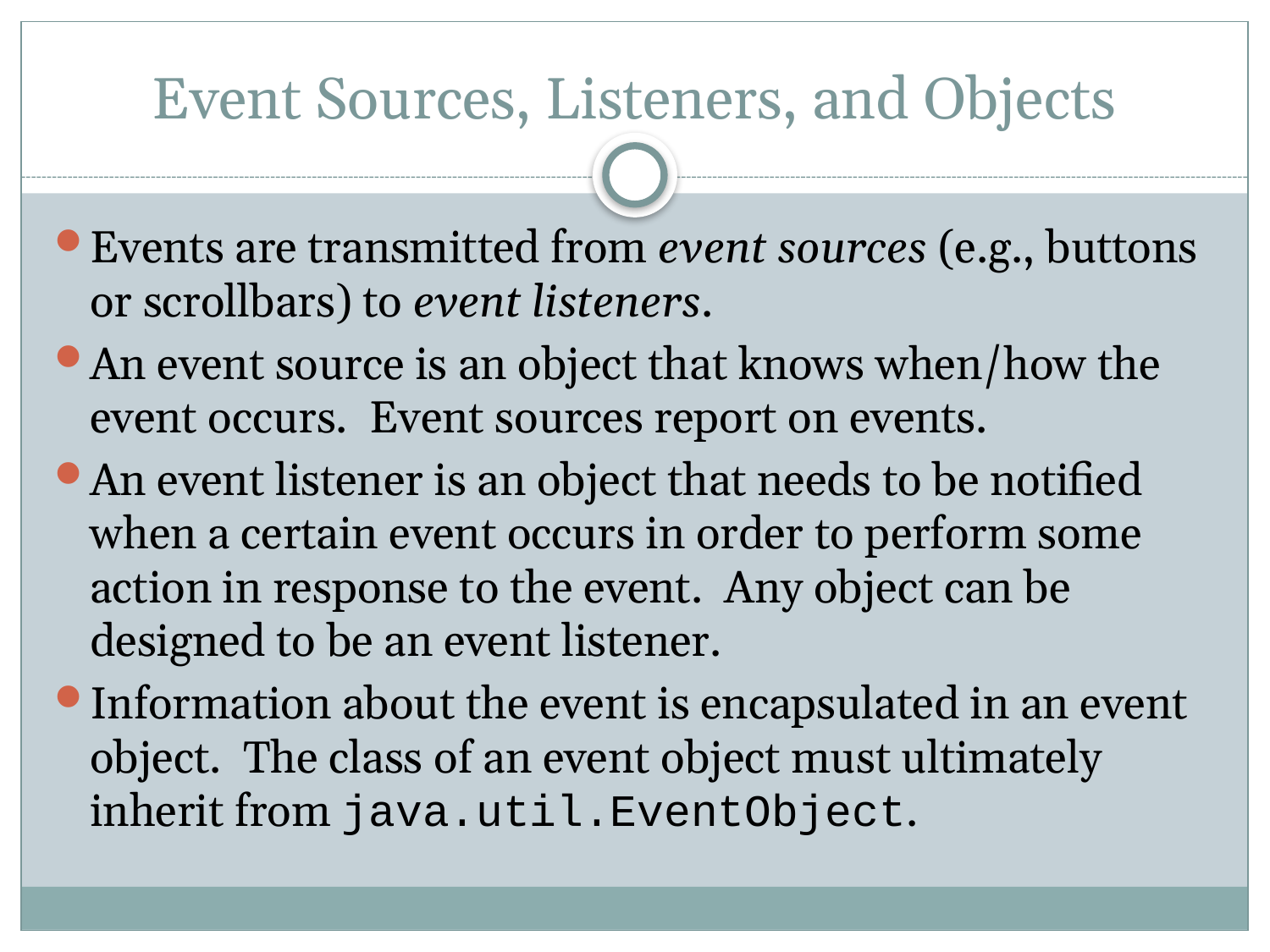

# Event Sources, Listeners, and Objects
Events are transmitted from event sources (e.g., buttons or scrollbars) to event listeners.
An event source is an object that knows when/how the event occurs.  Event sources report on events.
An event listener is an object that needs to be notified when a certain event occurs in order to perform some action in response to the event.  Any object can be designed to be an event listener.
Information about the event is encapsulated in an event object.  The class of an event object must ultimately inherit from java.util.EventObject.